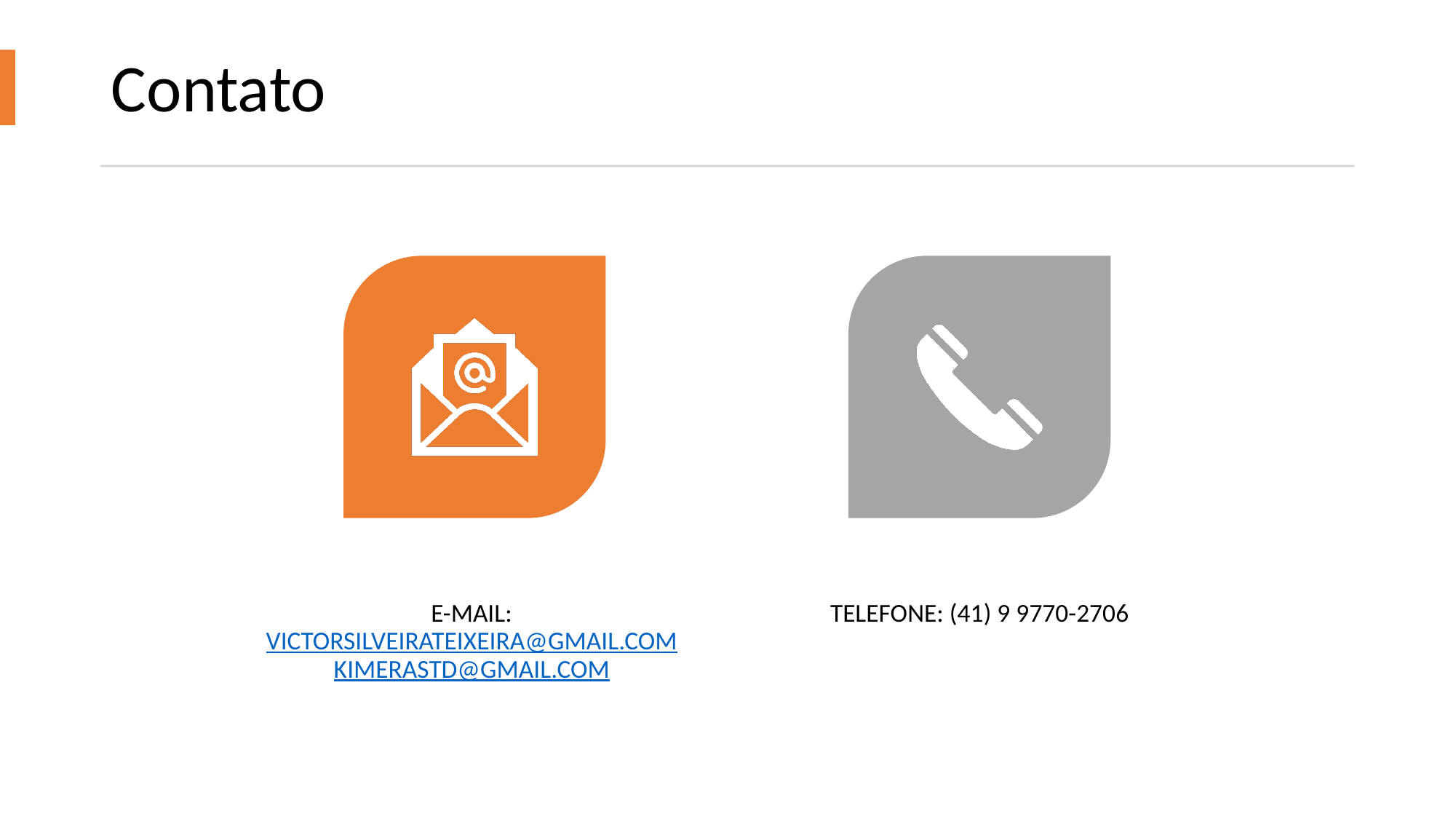

# Contato

E-mail: victorsilveirateixeira@gmail.com kimerastd@gmail.com
Telefone: (41) 9 9770-2706